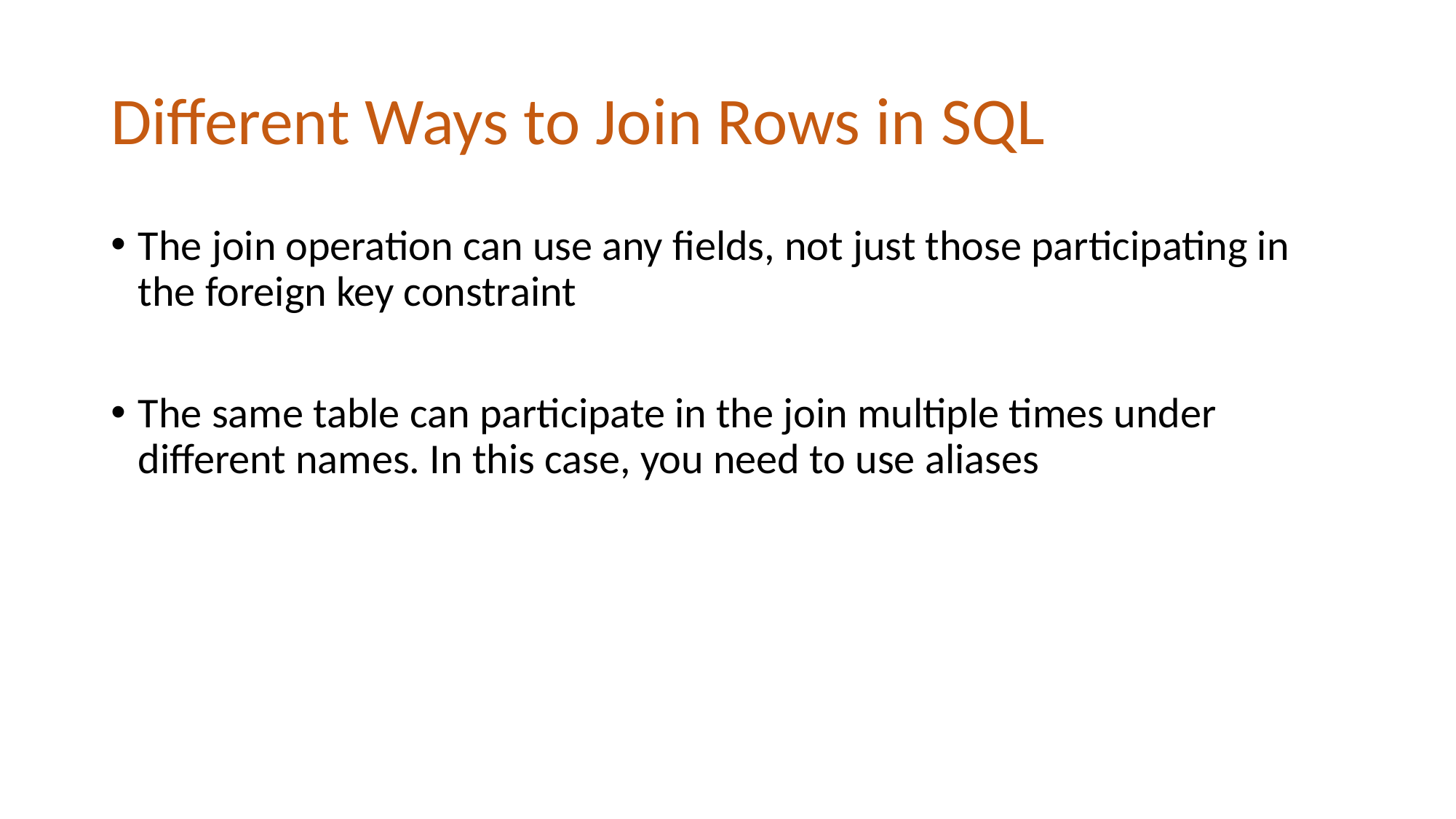

# Different Ways to Join Rows in SQL
The join operation can use any fields, not just those participating in the foreign key constraint

The same table can participate in the join multiple times under different names. In this case, you need to use aliases